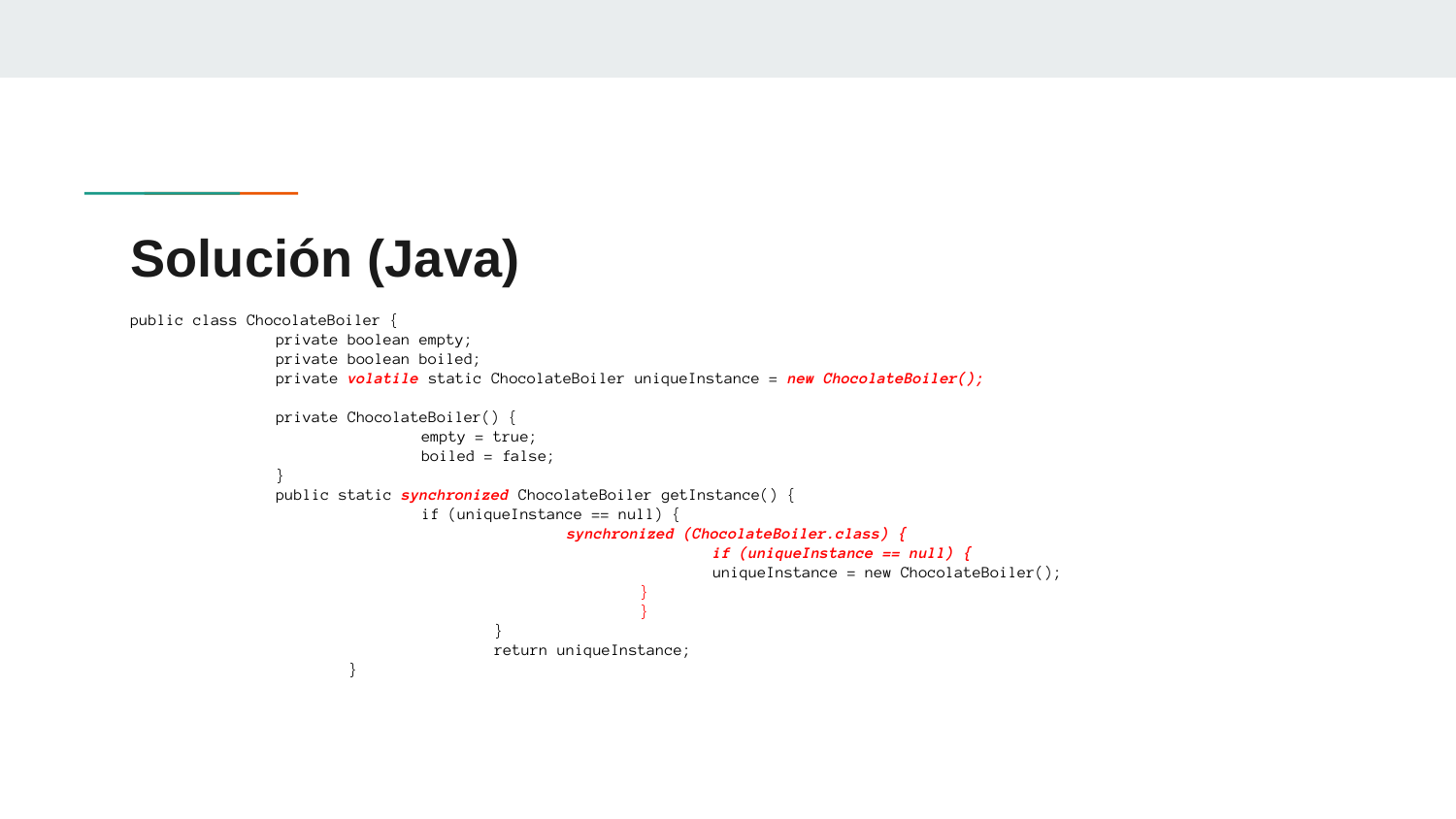

# Solución (Java)
public class ChocolateBoiler {
	private boolean empty;
	private boolean boiled;
	private volatile static ChocolateBoiler uniqueInstance = new ChocolateBoiler();

	private ChocolateBoiler() {
		empty = true;
		boiled = false;
	}
	public static synchronized ChocolateBoiler getInstance() {
		if (uniqueInstance == null) {
			synchronized (ChocolateBoiler.class) {
				if (uniqueInstance == null) {
			uniqueInstance = new ChocolateBoiler();
			}
			}
		}
		return uniqueInstance;
	}